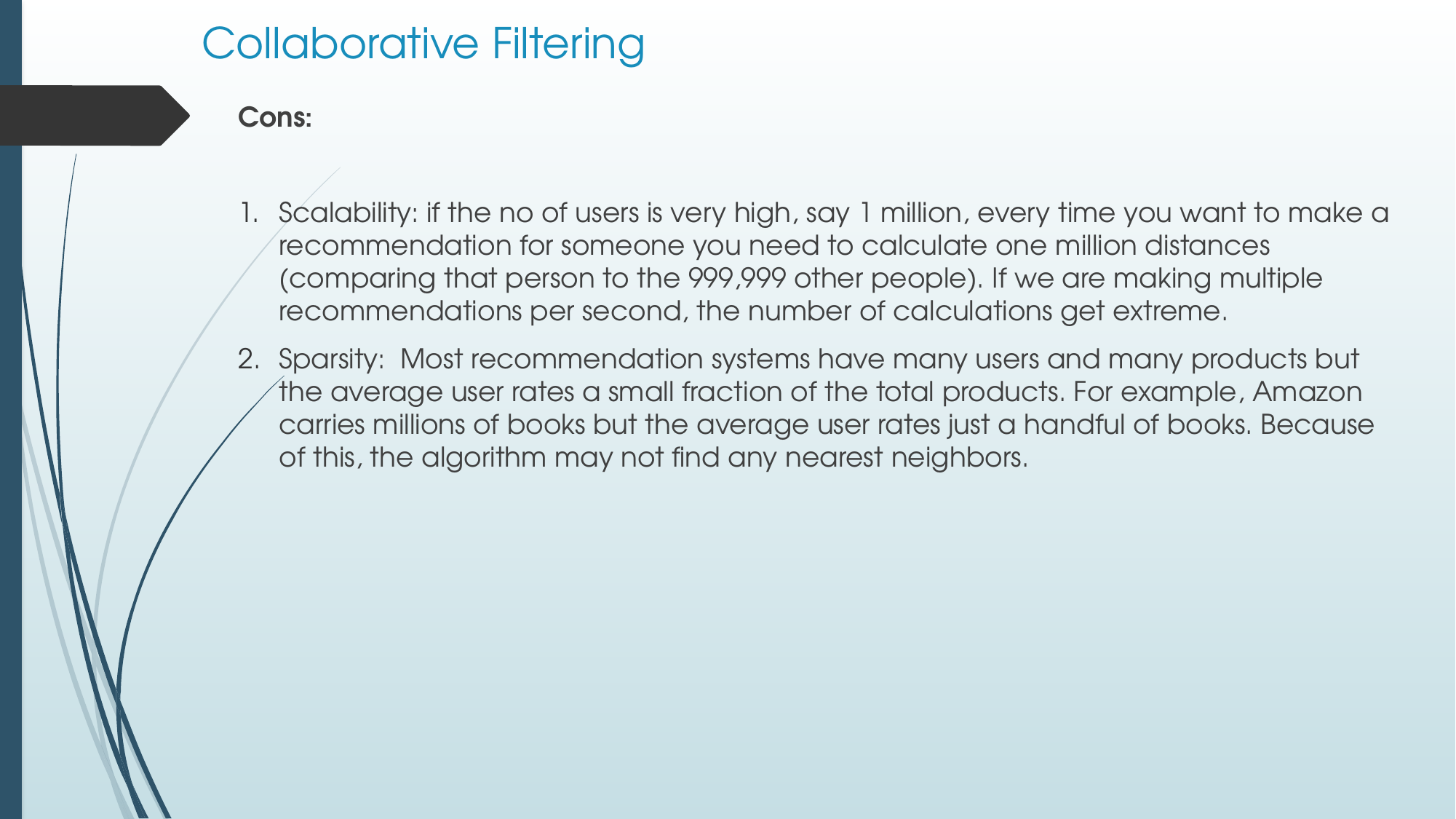

# Collaborative Filtering
Cons:

Scalability: if the no of users is very high, say 1 million, every time you want to make a recommendation for someone you need to calculate one million distances (comparing that person to the 999,999 other people). If we are making multiple recommendations per second, the number of calculations get extreme.
Sparsity:  Most recommendation systems have many users and many products but the average user rates a small fraction of the total products. For example, Amazon carries millions of books but the average user rates just a handful of books. Because of this, the algorithm may not find any nearest neighbors.